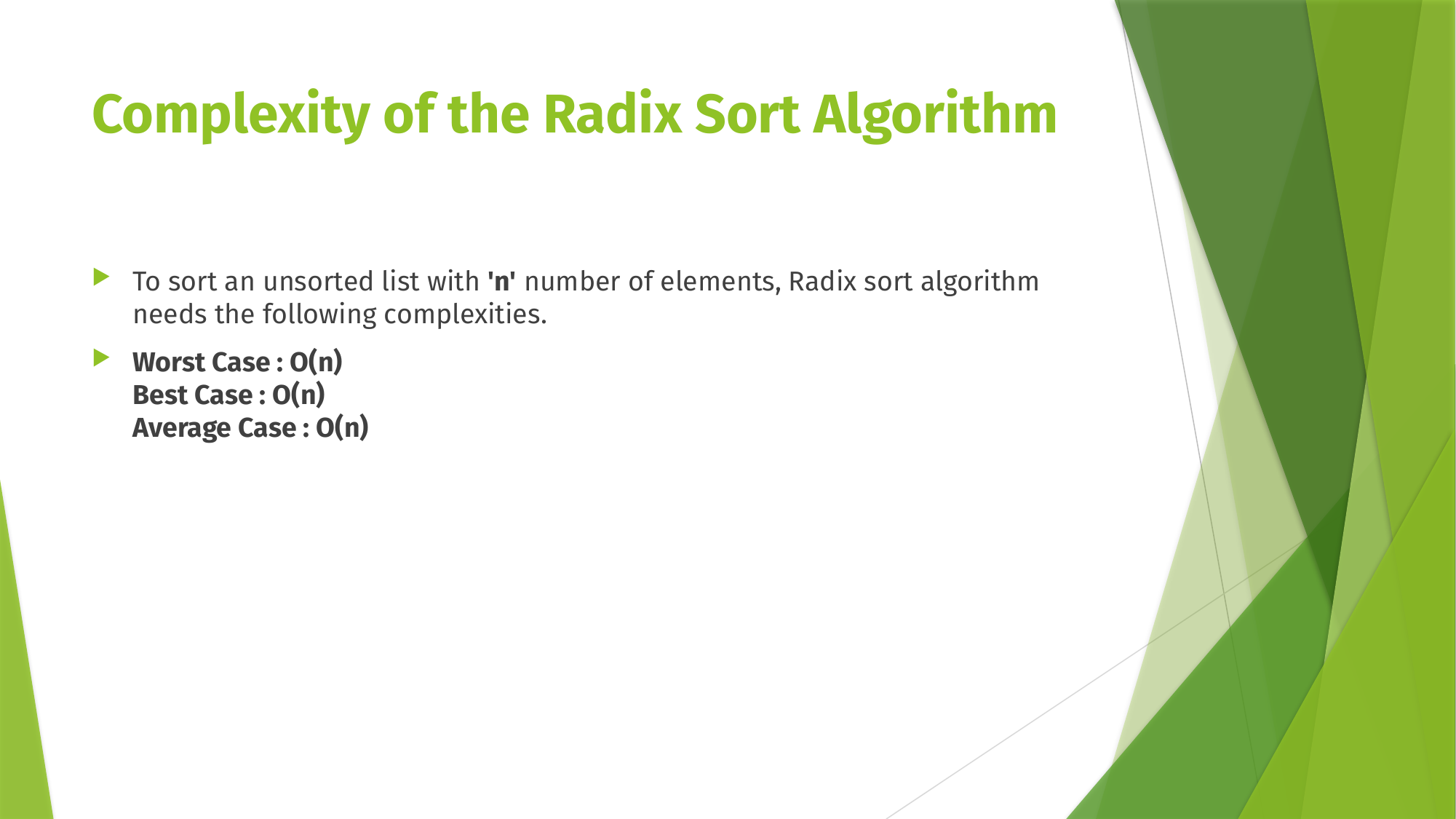

# Complexity of the Radix Sort Algorithm
To sort an unsorted list with 'n' number of elements, Radix sort algorithm needs the following complexities.
Worst Case : O(n)
Best Case : O(n)
Average Case : O(n)